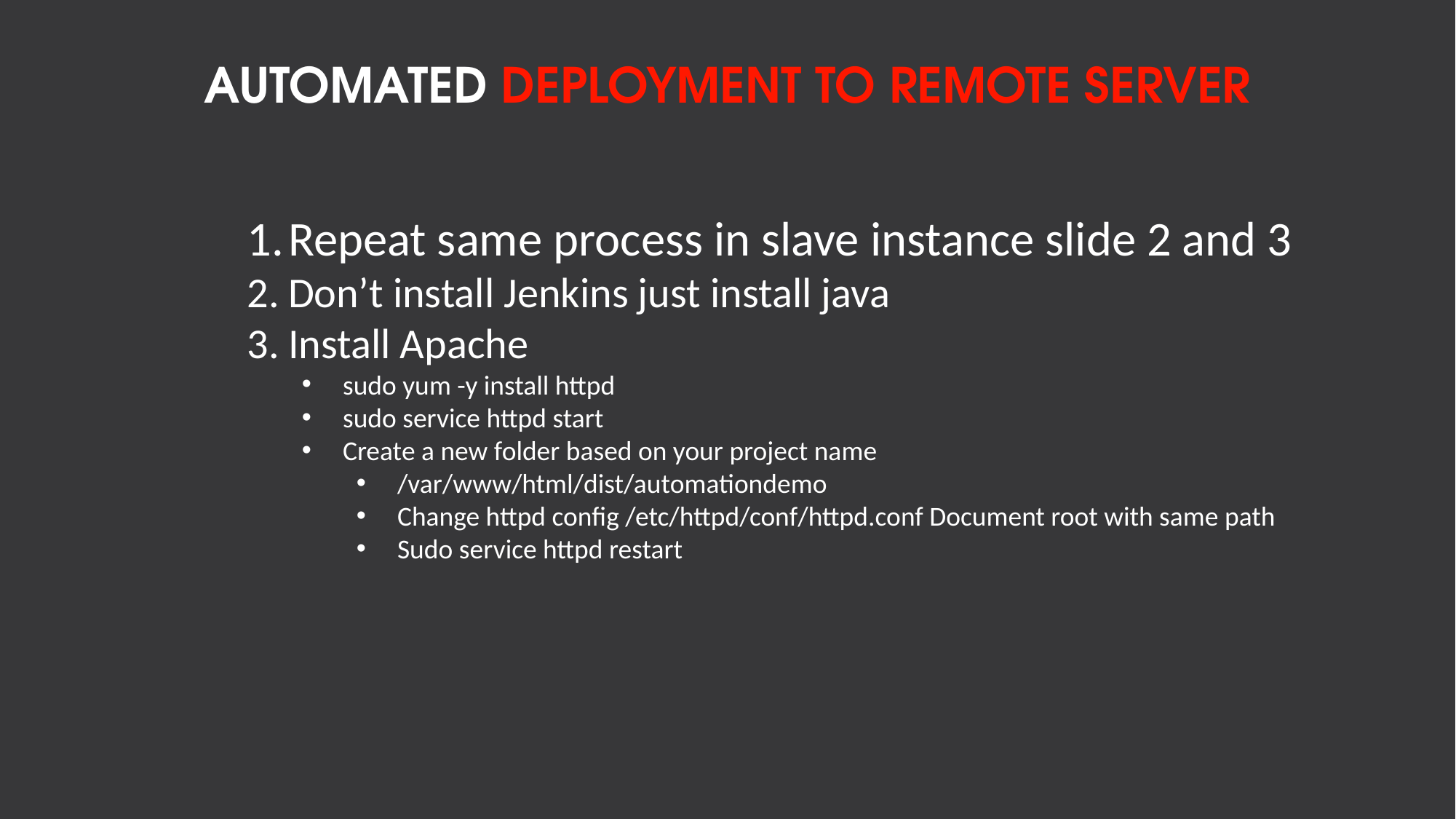

AUTOMATED DEPLOYMENT TO REMOTE SERVER
Repeat same process in slave instance slide 2 and 3
Don’t install Jenkins just install java
Install Apache
sudo yum -y install httpd
sudo service httpd start
Create a new folder based on your project name
/var/www/html/dist/automationdemo
Change httpd config /etc/httpd/conf/httpd.conf Document root with same path
Sudo service httpd restart